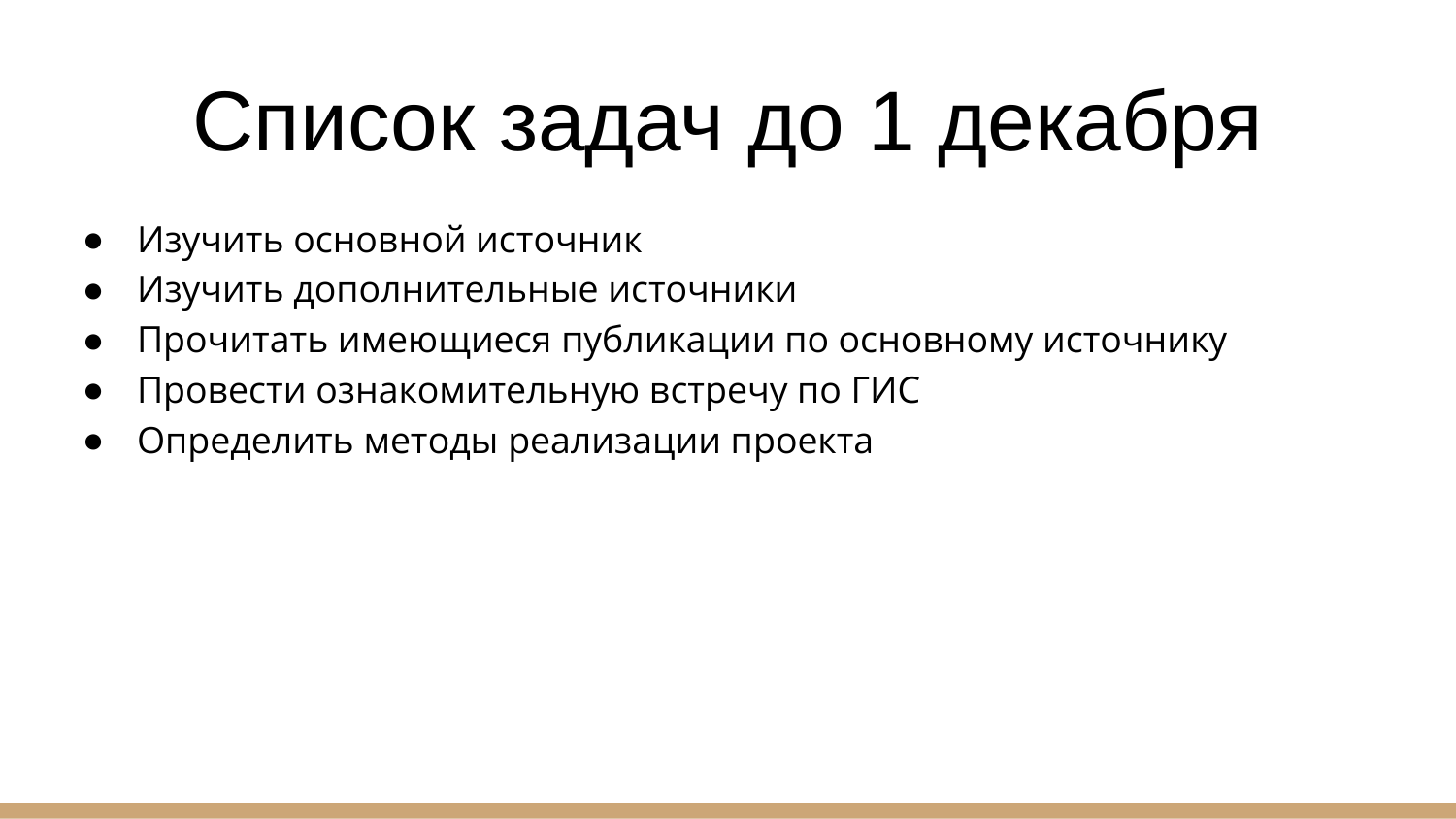

# Список задач до 1 декабря
Изучить основной источник
Изучить дополнительные источники
Прочитать имеющиеся публикации по основному источнику
Провести ознакомительную встречу по ГИС
Определить методы реализации проекта